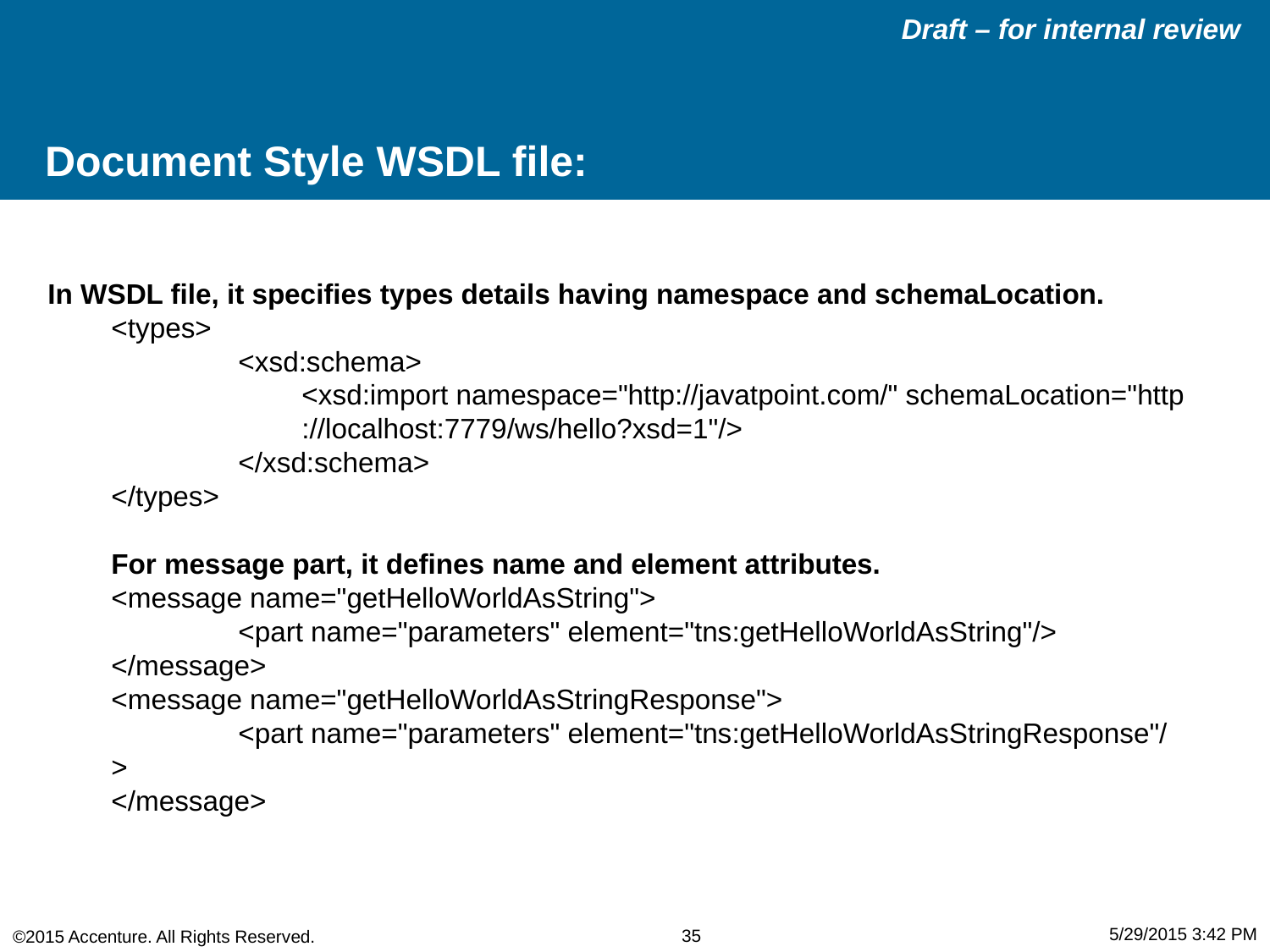

# Document Style WSDL file:
In WSDL file, it specifies types details having namespace and schemaLocation.
<types>
	<xsd:schema>
	<xsd:import namespace="http://javatpoint.com/" schemaLocation="http	://localhost:7779/ws/hello?xsd=1"/>
	</xsd:schema>
</types>

For message part, it defines name and element attributes.
<message name="getHelloWorldAsString">
	<part name="parameters" element="tns:getHelloWorldAsString"/>
</message>
<message name="getHelloWorldAsStringResponse">
	<part name="parameters" element="tns:getHelloWorldAsStringResponse"/>
</message>
5/29/2015 3:42 PM
35
©2015 Accenture. All Rights Reserved.